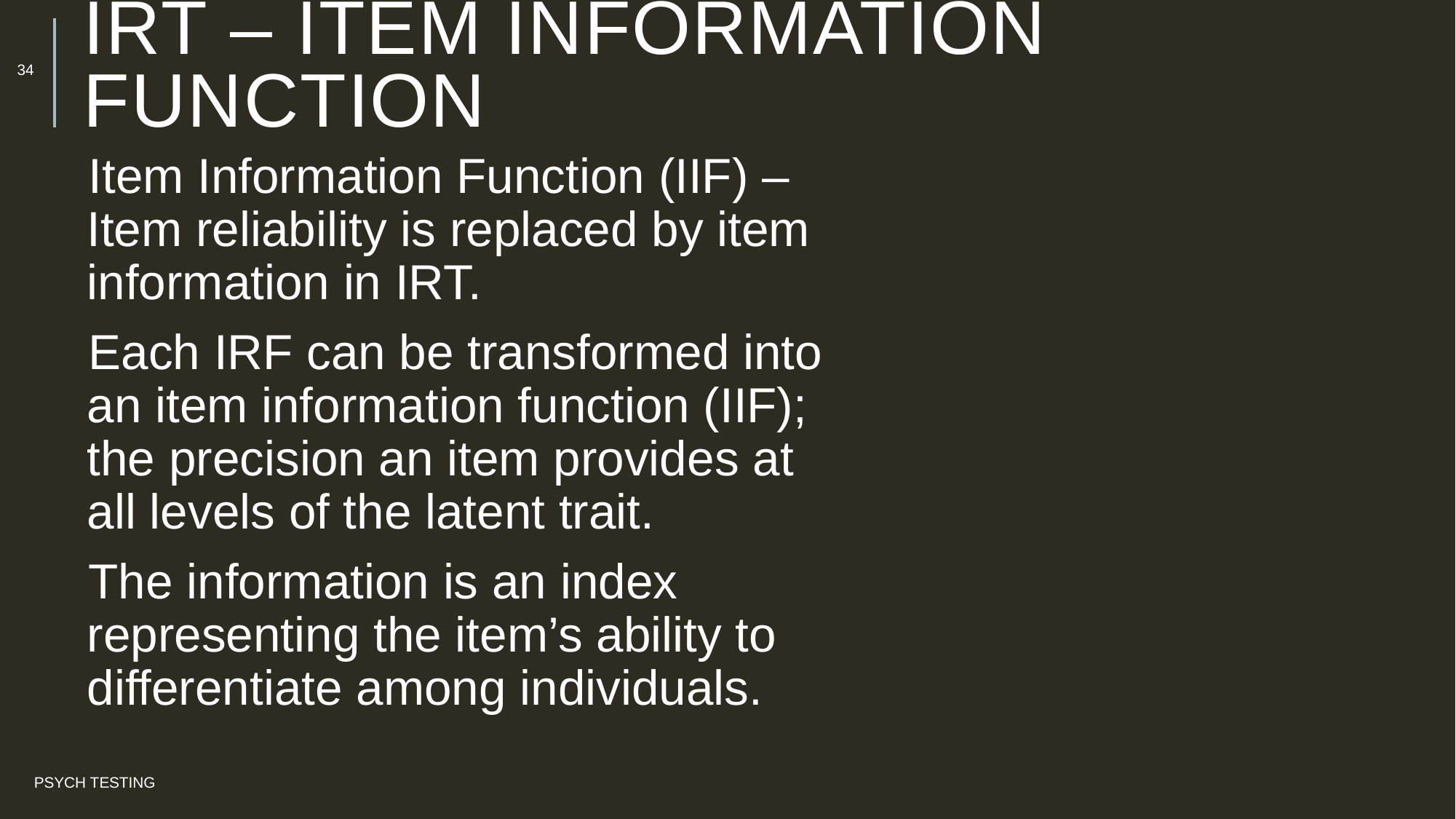

# IRT – Item Information Function
34
Item Information Function (IIF) – Item reliability is replaced by item information in IRT.
Each IRF can be transformed into an item information function (IIF); the precision an item provides at all levels of the latent trait.
The information is an index representing the item’s ability to differentiate among individuals.
Psych Testing